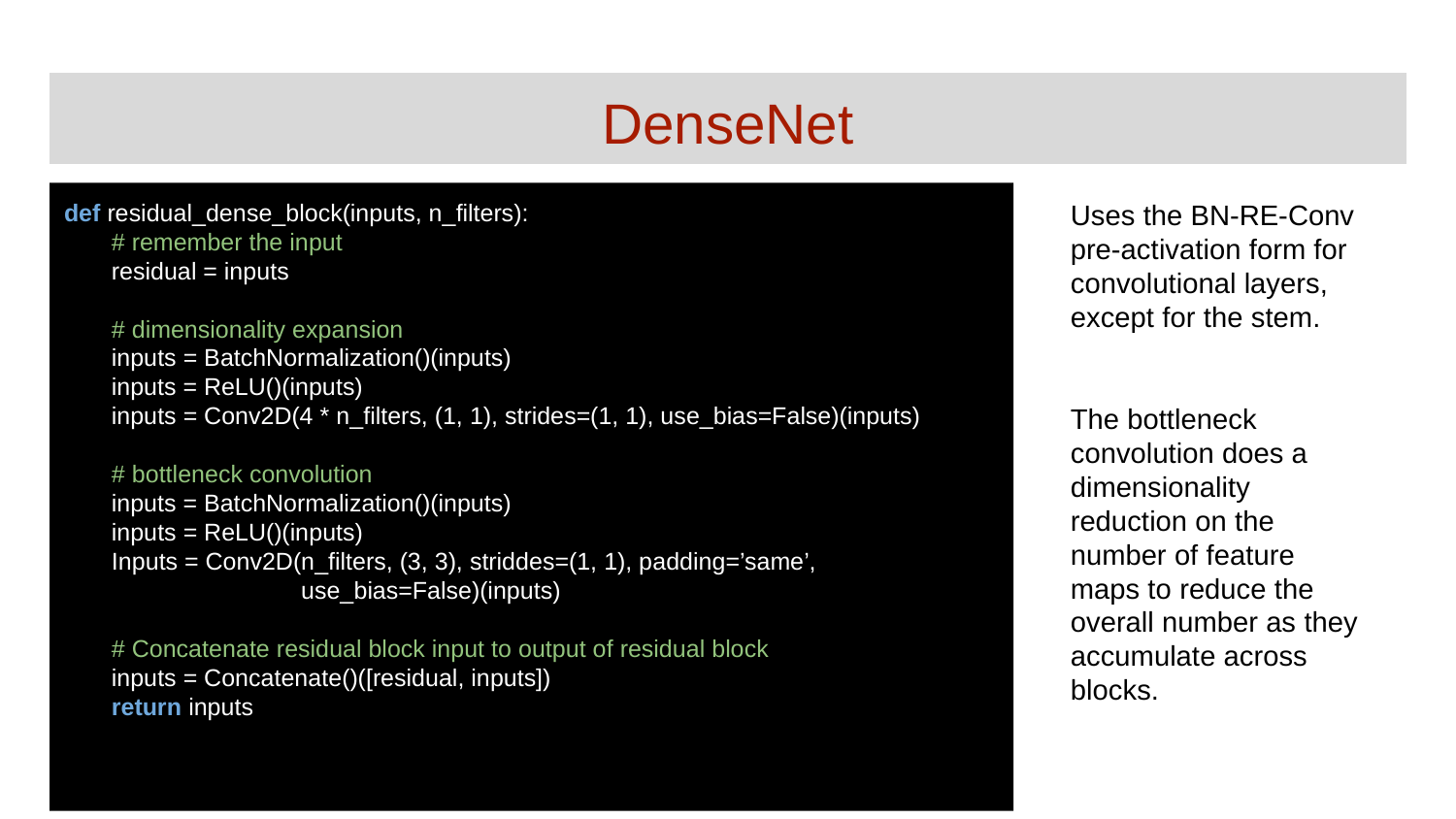

# DenseNet
def residual_dense_block(inputs, n_filters):
       # remember the input
       residual = inputs

       # dimensionality expansion
       inputs = BatchNormalization()(inputs)
       inputs = ReLU()(inputs)
       inputs = Conv2D(4 * n_filters, (1, 1), strides=(1, 1), use_bias=False)(inputs)

       # bottleneck convolution
       inputs = BatchNormalization()(inputs)
       inputs = ReLU()(inputs)
       Inputs = Conv2D(n_filters, (3, 3), striddes=(1, 1), padding=’same’,
                                   use_bias=False)(inputs)

       # Concatenate residual block input to output of residual block
       inputs = Concatenate()([residual, inputs])
       return inputs

Uses the BN-RE-Conv pre-activation form for convolutional layers, except for the stem.

The bottleneck convolution does a dimensionality reduction on the number of feature maps to reduce the overall number as they accumulate across blocks.